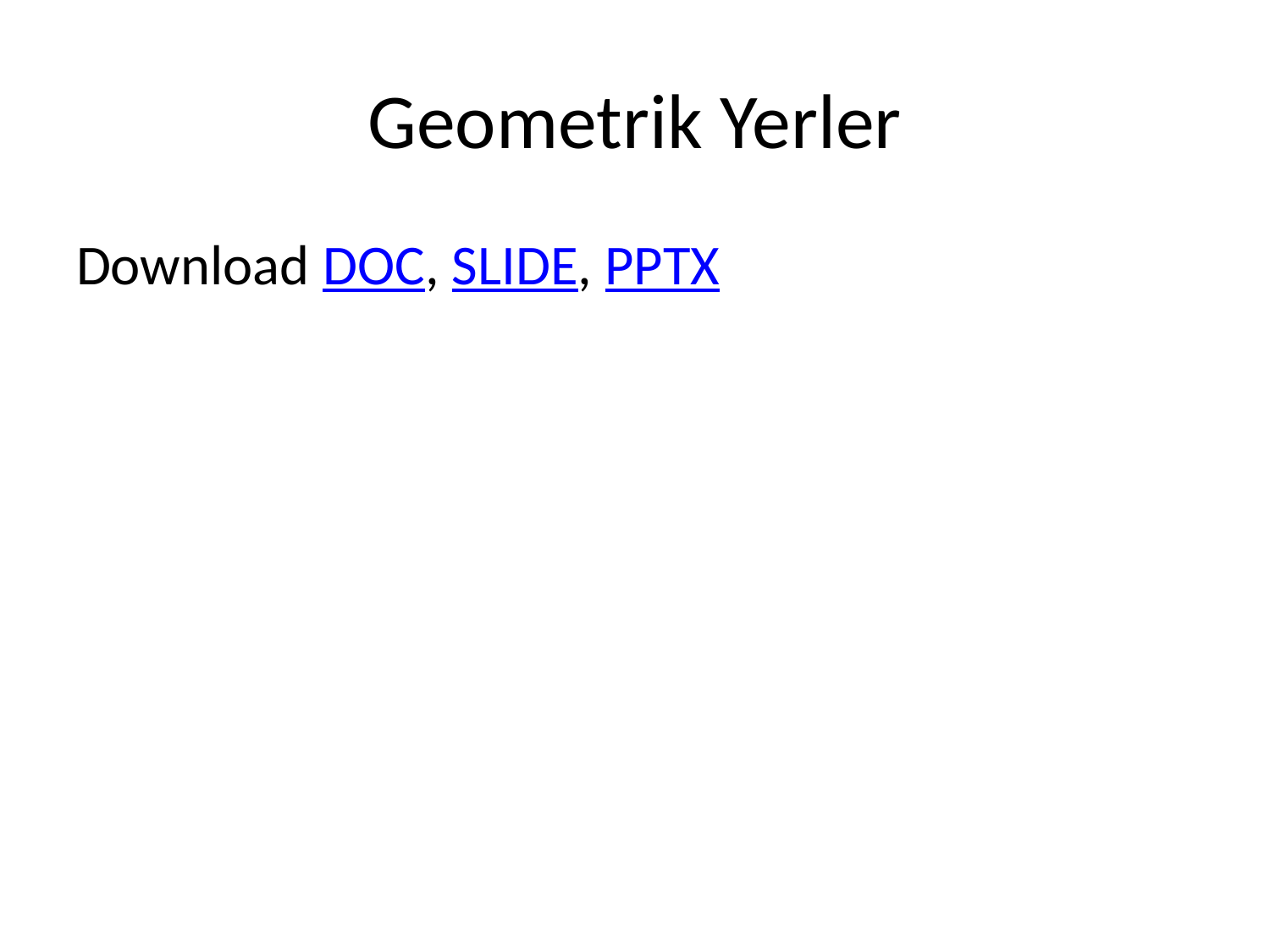

# Geometrik Yerler
Download DOC, SLIDE, PPTX